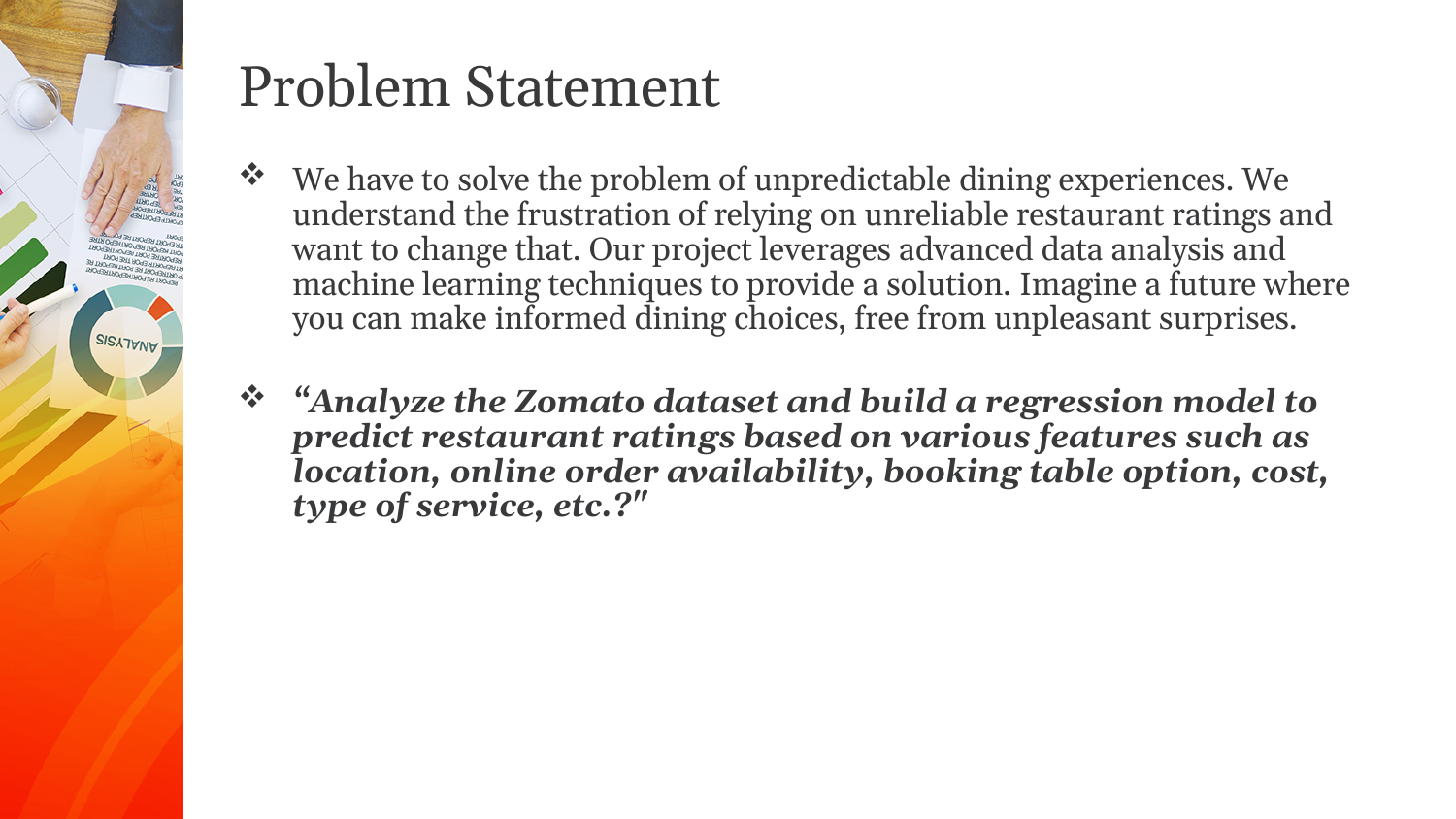

# Problem Statement
We have to solve the problem of unpredictable dining experiences. We understand the frustration of relying on unreliable restaurant ratings and want to change that. Our project leverages advanced data analysis and machine learning techniques to provide a solution. Imagine a future where you can make informed dining choices, free from unpleasant surprises.

“Analyze the Zomato dataset and build a regression model to predict restaurant ratings based on various features such as location, online order availability, booking table option, cost, type of service, etc.?"
4